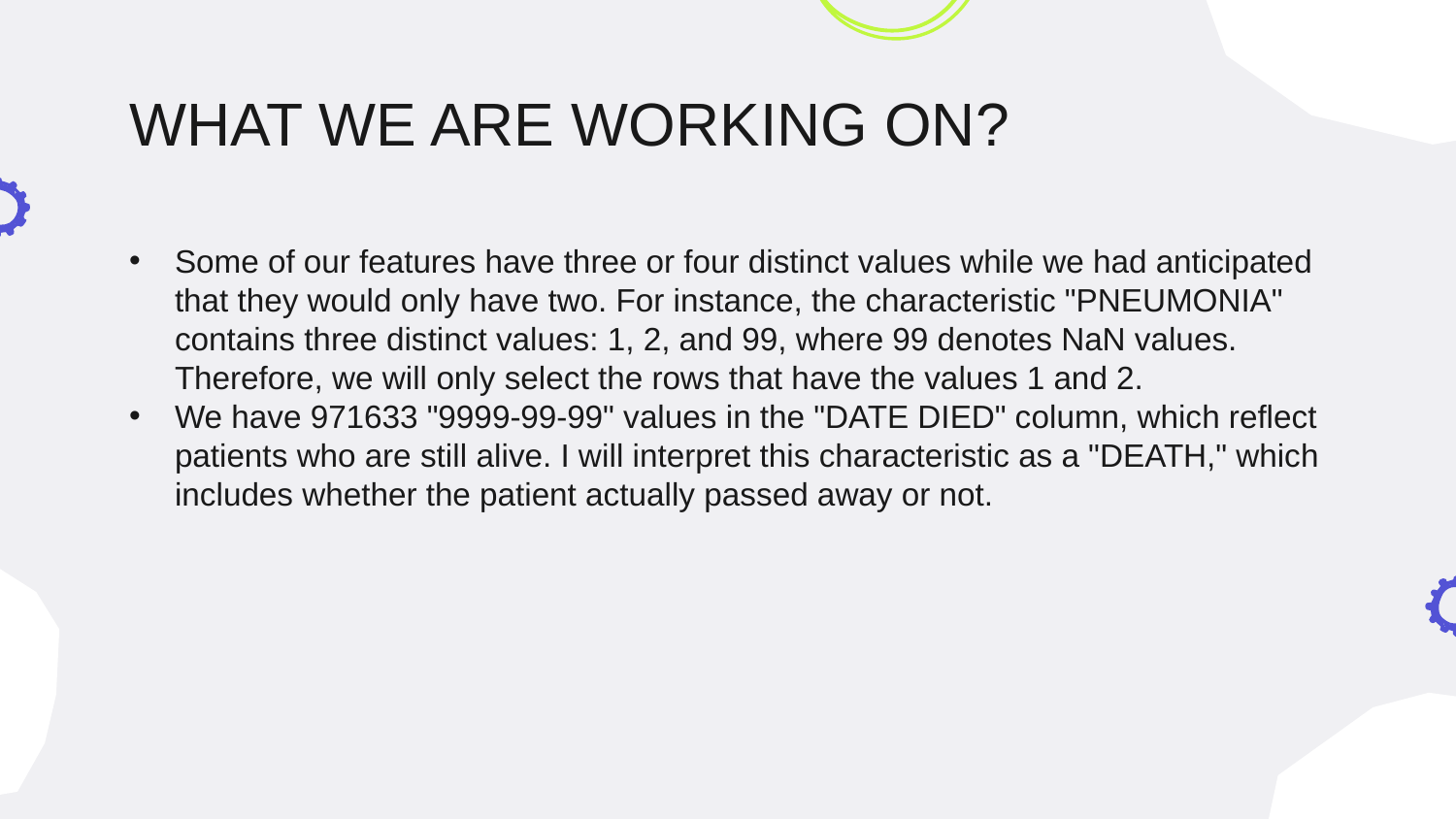

# WHAT WE ARE WORKING ON?
Some of our features have three or four distinct values while we had anticipated that they would only have two. For instance, the characteristic "PNEUMONIA" contains three distinct values: 1, 2, and 99, where 99 denotes NaN values. Therefore, we will only select the rows that have the values 1 and 2.
We have 971633 "9999-99-99" values in the "DATE DIED" column, which reflect patients who are still alive. I will interpret this characteristic as a "DEATH," which includes whether the patient actually passed away or not.